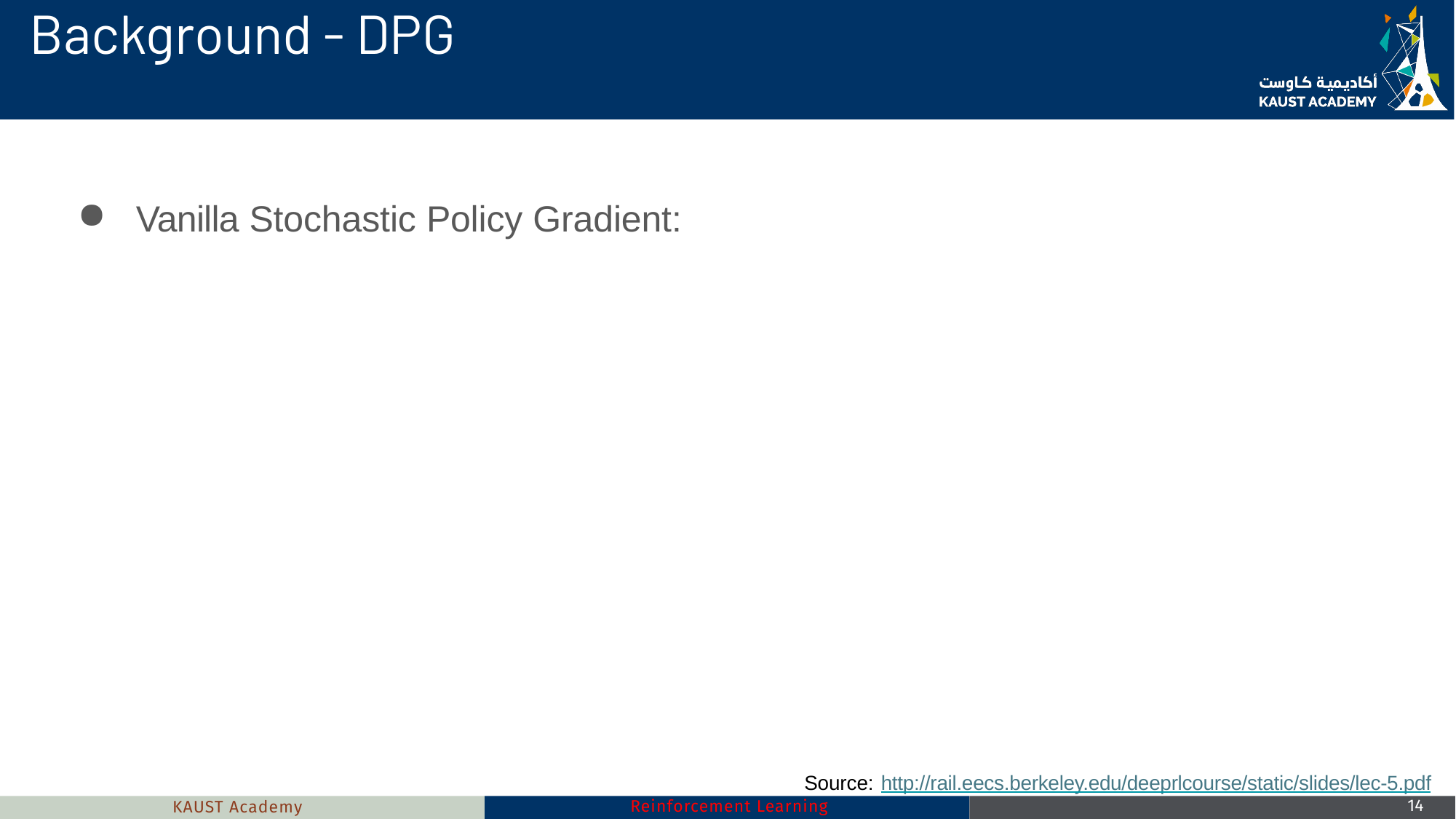

# Background - DPG
Vanilla Stochastic Policy Gradient:
Source: http://rail.eecs.berkeley.edu/deeprlcourse/static/slides/lec-5.pdf